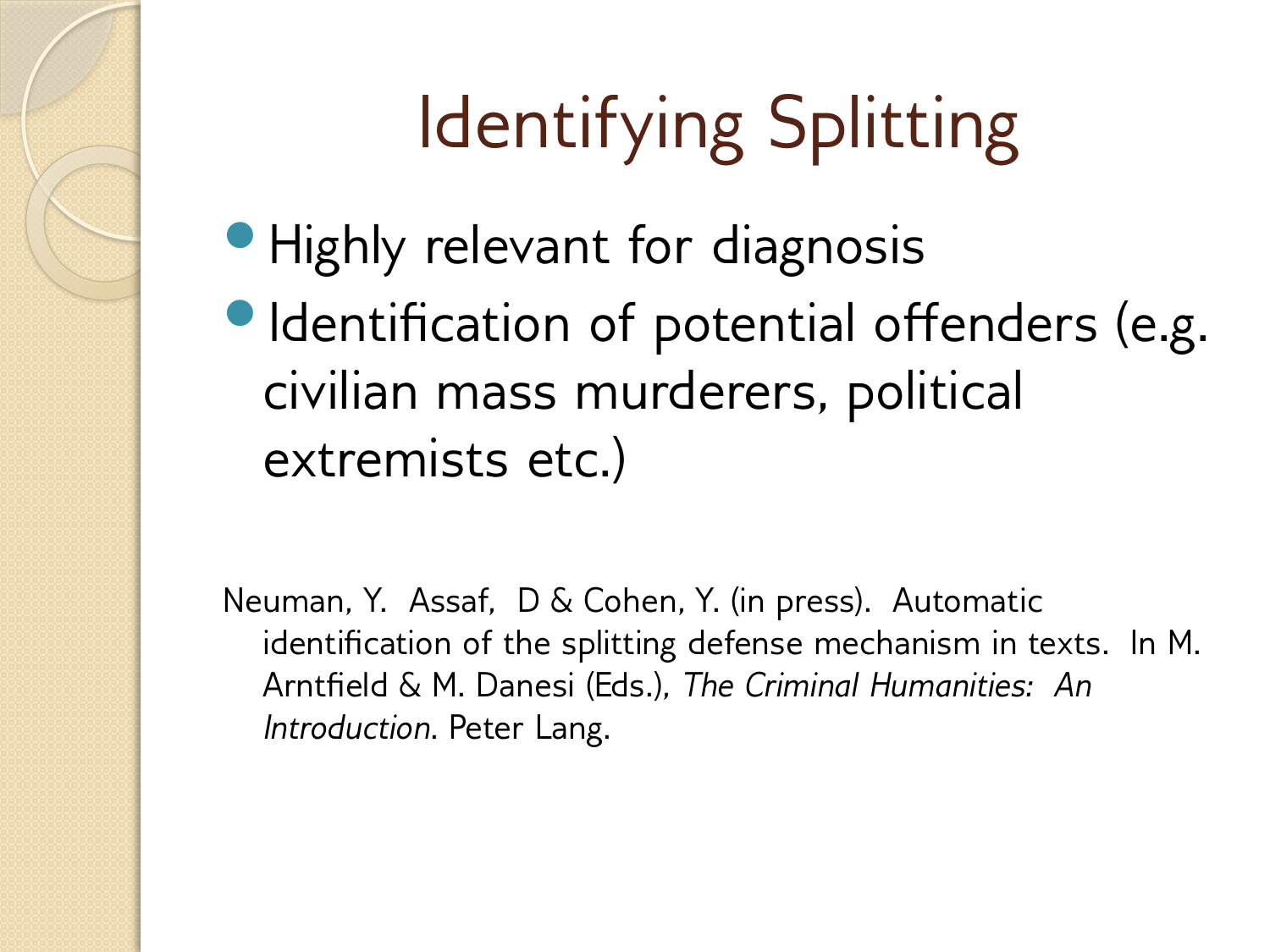

# Identifying Splitting
Highly relevant for diagnosis
Identification of potential offenders (e.g. civilian mass murderers, political extremists etc.)

Neuman, Y.  Assaf,  D & Cohen, Y. (in press).  Automatic identification of the splitting defense mechanism in texts.  In M.  Arntfield & M. Danesi (Eds.), The Criminal Humanities:  An Introduction. Peter Lang.